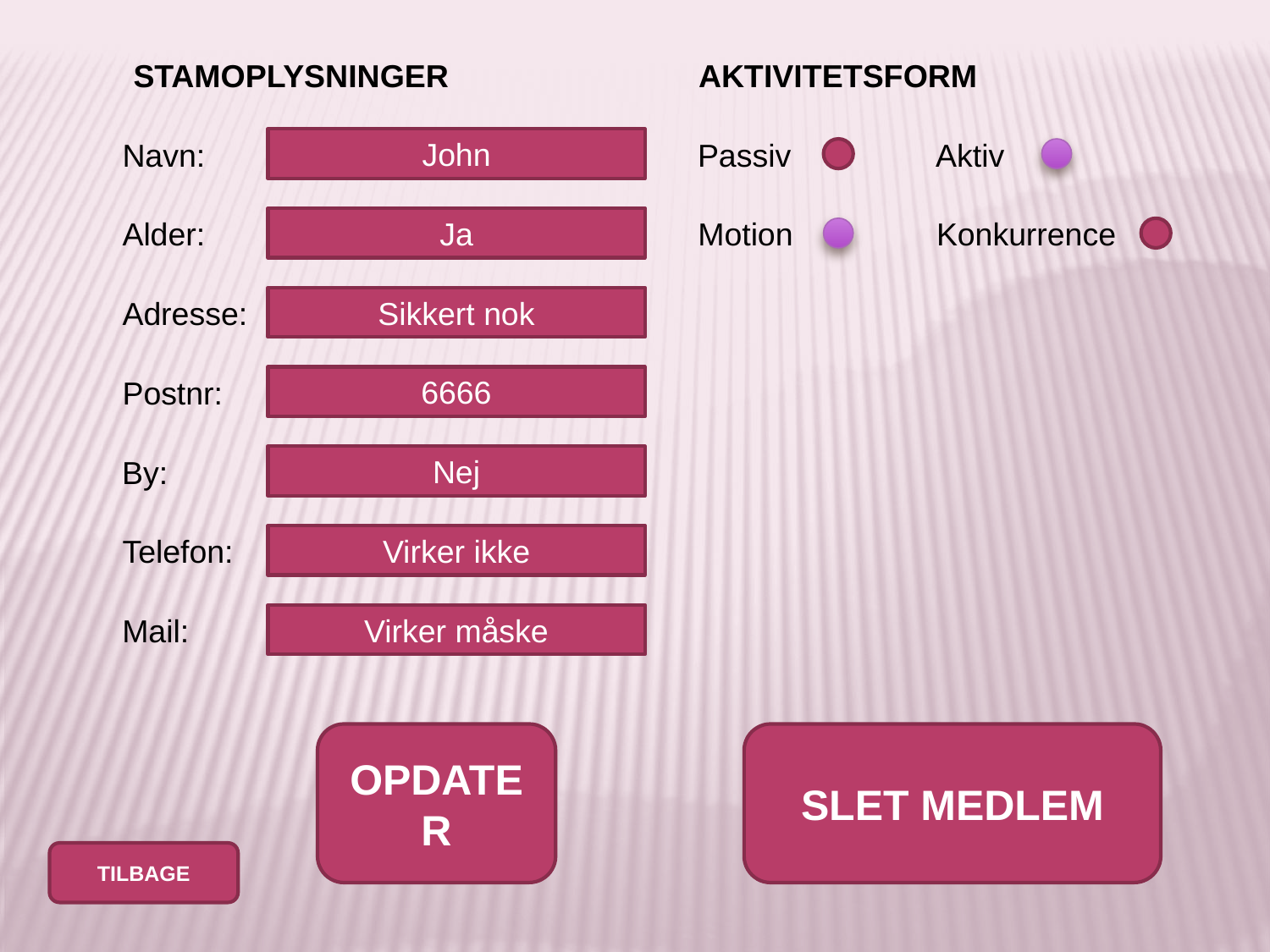

STAMOPLYSNINGER
AKTIVITETSFORM
Navn:
John
Passiv
Aktiv

Alder:
Ja
Motion
Konkurrence

Adresse:
Sikkert nok
Postnr:
6666
By:
Nej
Telefon:
Virker ikke
Mail:
Virker måske
OPDATER
SLET MEDLEM
TILBAGE